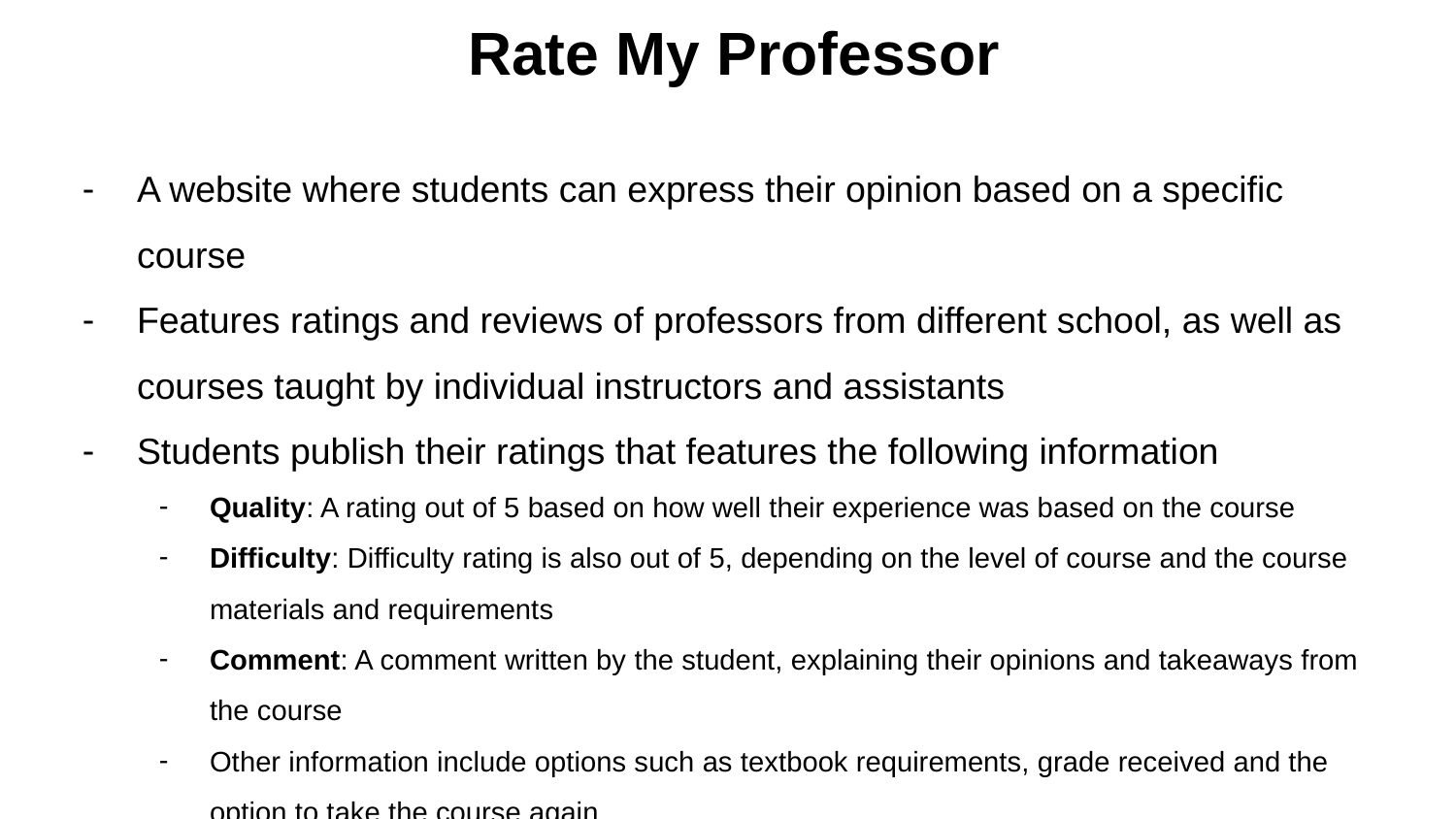

# Rate My Professor
A website where students can express their opinion based on a specific course
Features ratings and reviews of professors from different school, as well as courses taught by individual instructors and assistants
Students publish their ratings that features the following information
Quality: A rating out of 5 based on how well their experience was based on the course
Difficulty: Difficulty rating is also out of 5, depending on the level of course and the course materials and requirements
Comment: A comment written by the student, explaining their opinions and takeaways from the course
Other information include options such as textbook requirements, grade received and the option to take the course again